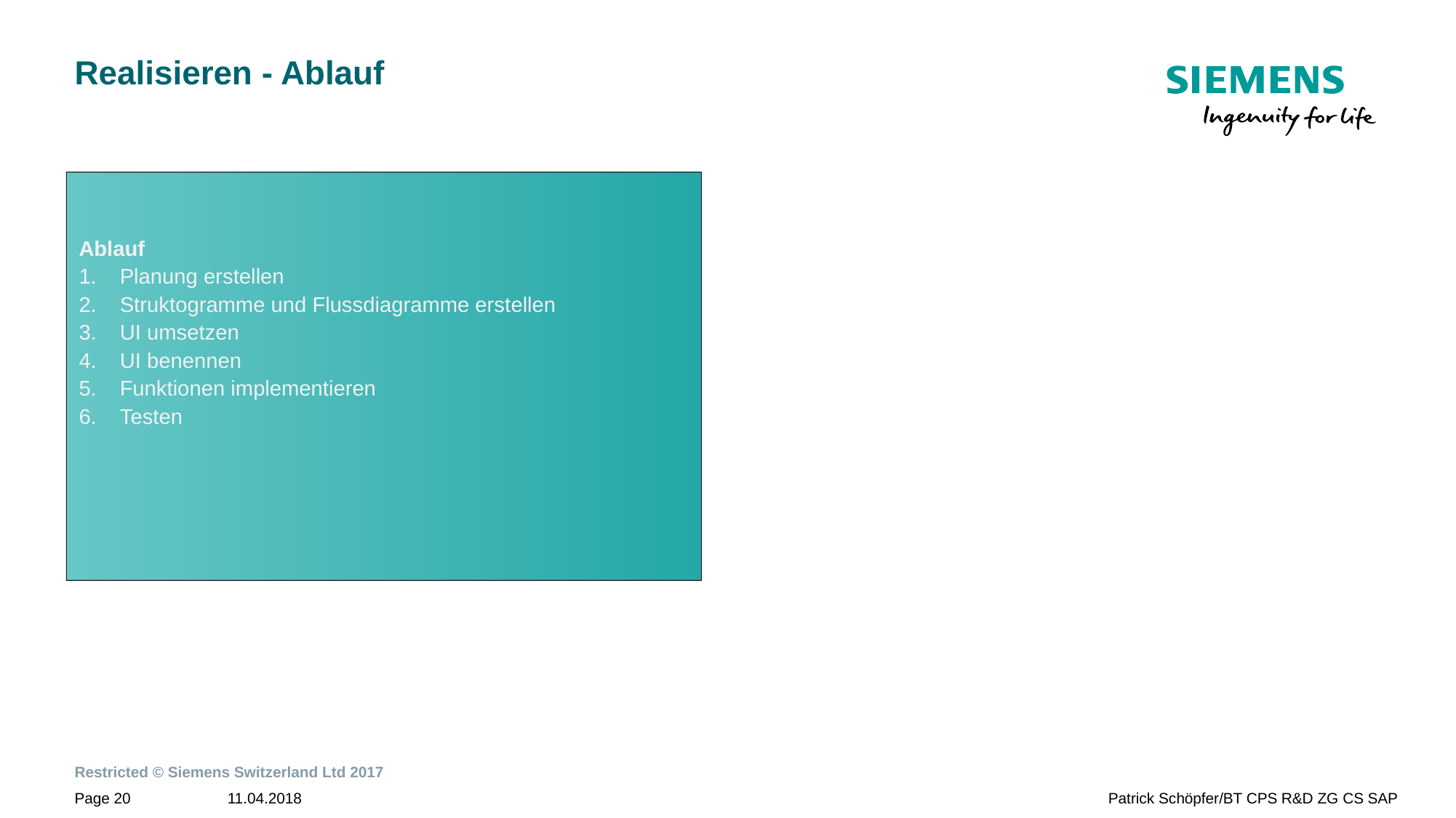

# Realisieren - Ablauf

Ablauf
Planung erstellen
Struktogramme und Flussdiagramme erstellen
UI umsetzen
UI benennen
Funktionen implementieren
Testen